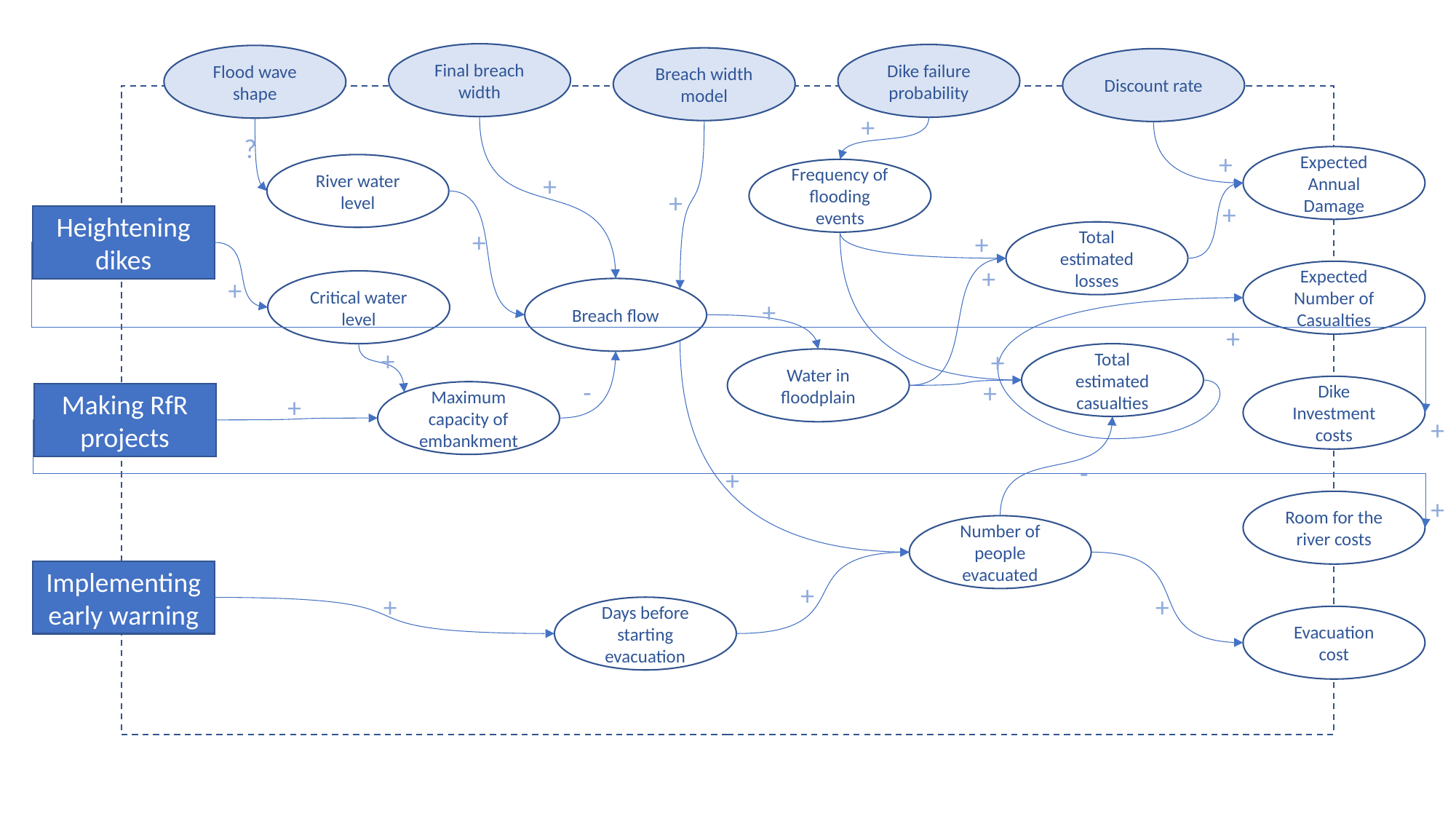

Final breach width
Dike failure probability
Flood wave shape
Breach width model
Discount rate

+
?
+
Expected Annual Damage
River water level
Frequency of flooding events
+
+
+
Heightening dikes
+
+
Total estimated losses
+
Expected Number of Casualties
+
Critical water level
Breach flow
+
+
+
+
Total estimated casualties
Water in floodplain
-
+
Dike Investment costs
Maximum capacity of embankment
Making RfR projects
+
+
-
+
+
Room for the river costs
Number of people evacuated
Implementing early warning
+
+
+
Days before starting evacuation
Evacuation cost